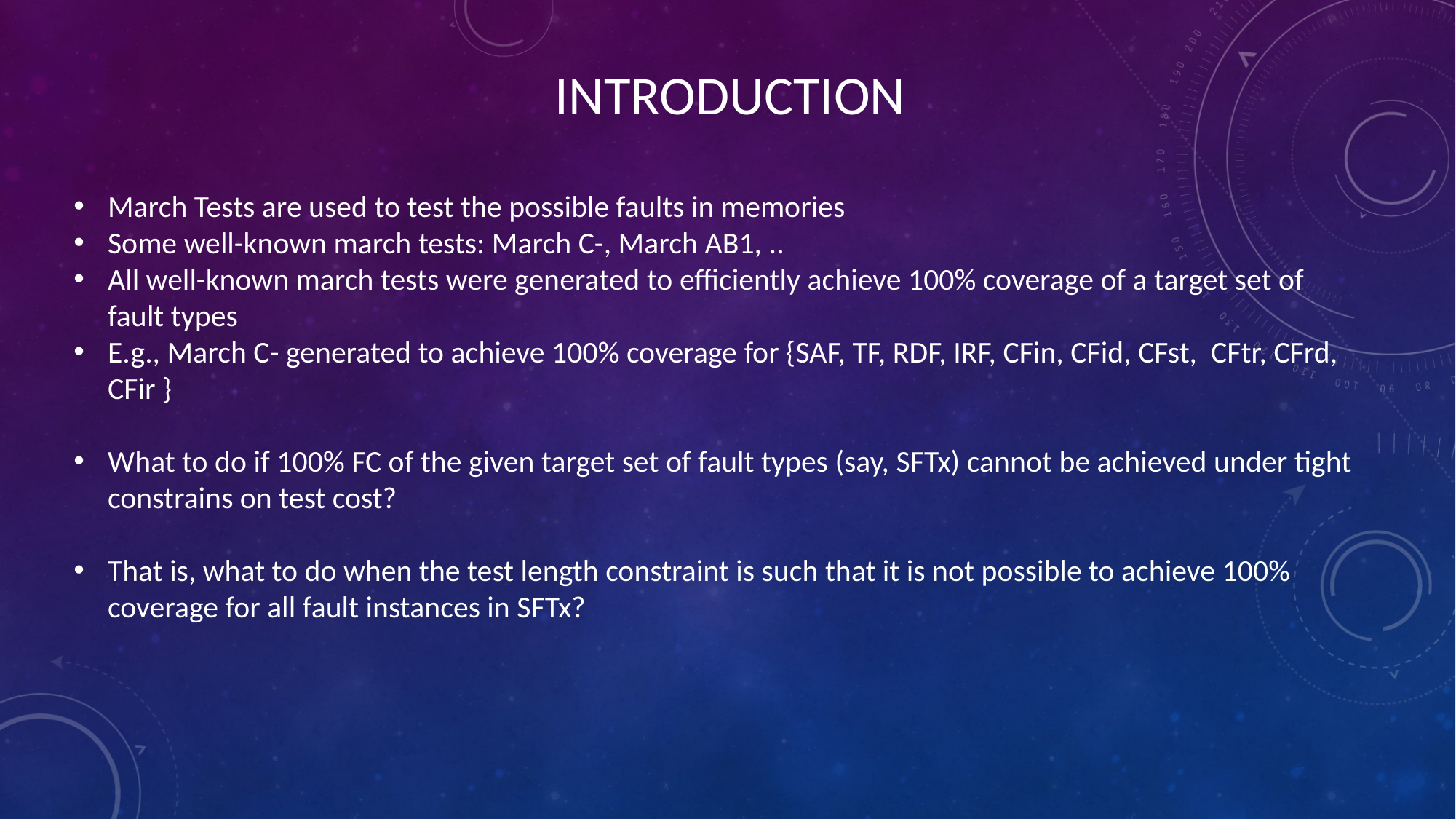

# Introduction
March Tests are used to test the possible faults in memories
Some well-known march tests: March C-, March AB1, ..
All well-known march tests were generated to efficiently achieve 100% coverage of a target set of fault types
E.g., March C- generated to achieve 100% coverage for {SAF, TF, RDF, IRF, CFin, CFid, CFst,  CFtr, CFrd, CFir }

What to do if 100% FC of the given target set of fault types (say, SFTx) cannot be achieved under tight constrains on test cost?

That is, what to do when the test length constraint is such that it is not possible to achieve 100% coverage for all fault instances in SFTx?